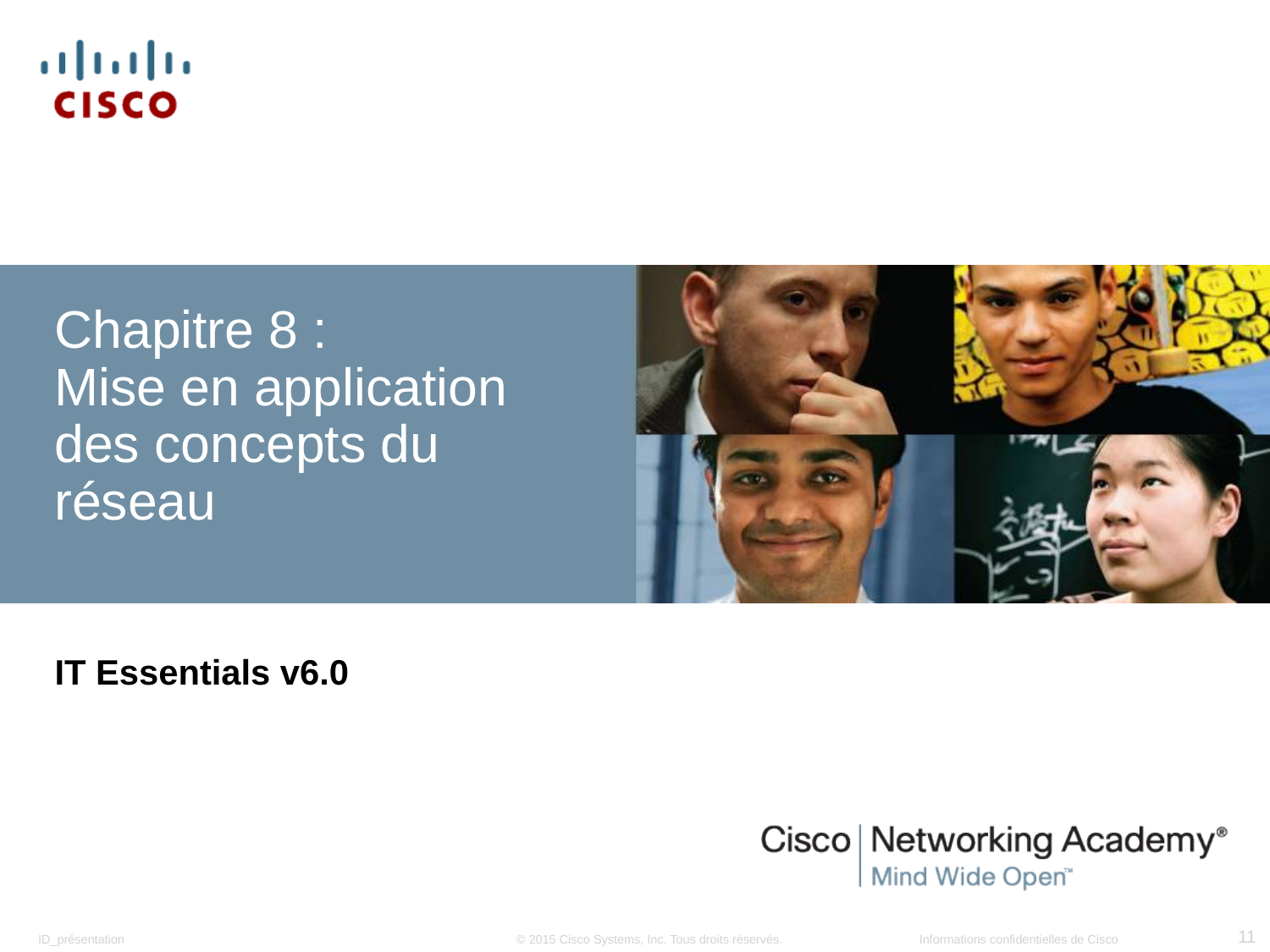

# Chapitre 8 : Mise en application des concepts du réseau
IT Essentials v6.0